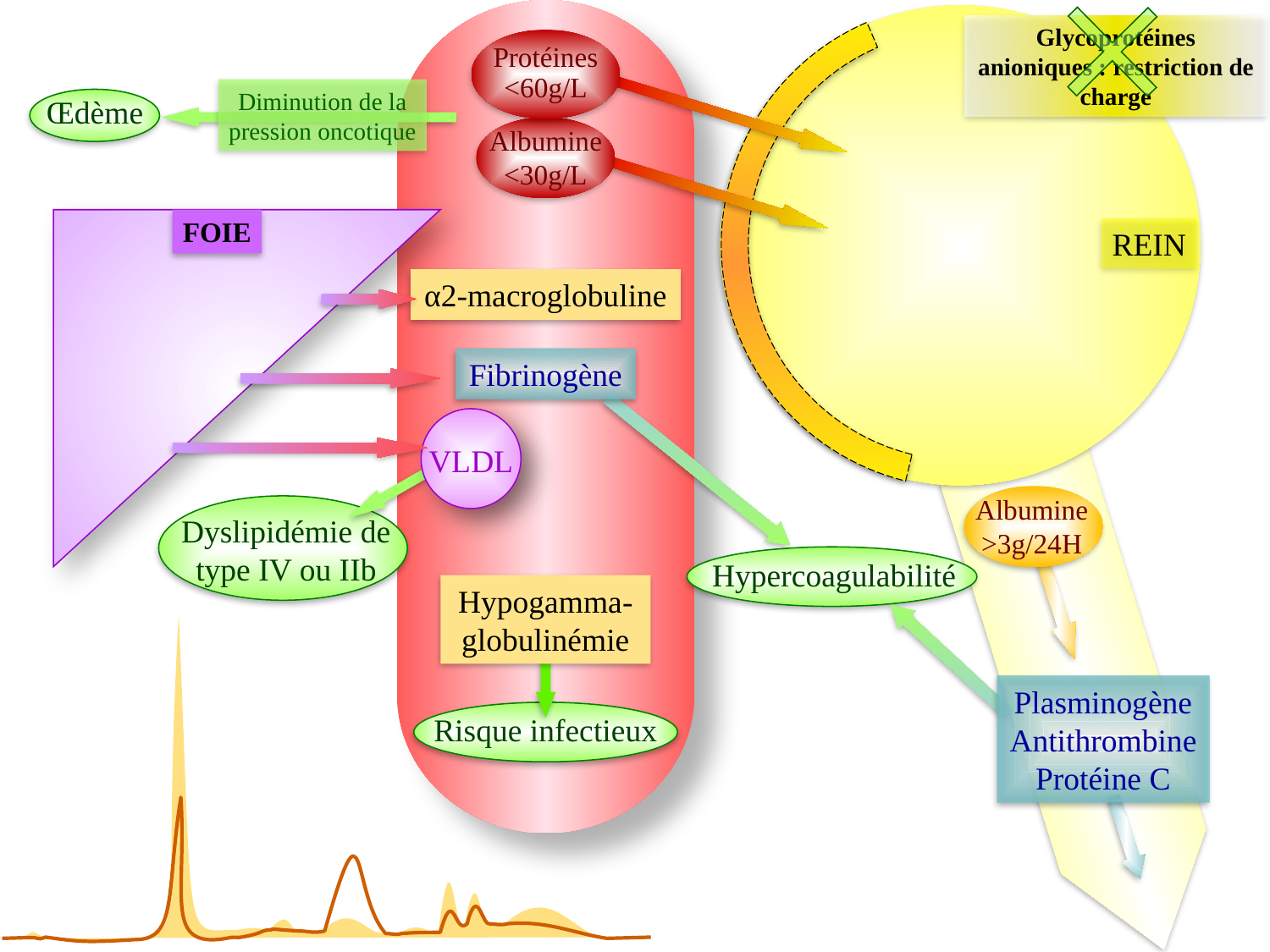

Glycoprotéines anioniques : restriction de charge

Protéines <60g/L
Diminution de la pression oncotique
Œdème

Albumine <30g/L

FOIE
REIN
α2-macroglobuline

Fibrinogène

VLDL

Albumine >3g/24H

Dyslipidémie de type IV ou IIb

Hypercoagulabilité
Hypogamma-globulinémie

Plasminogène
Antithrombine
Protéine C

Risque infectieux